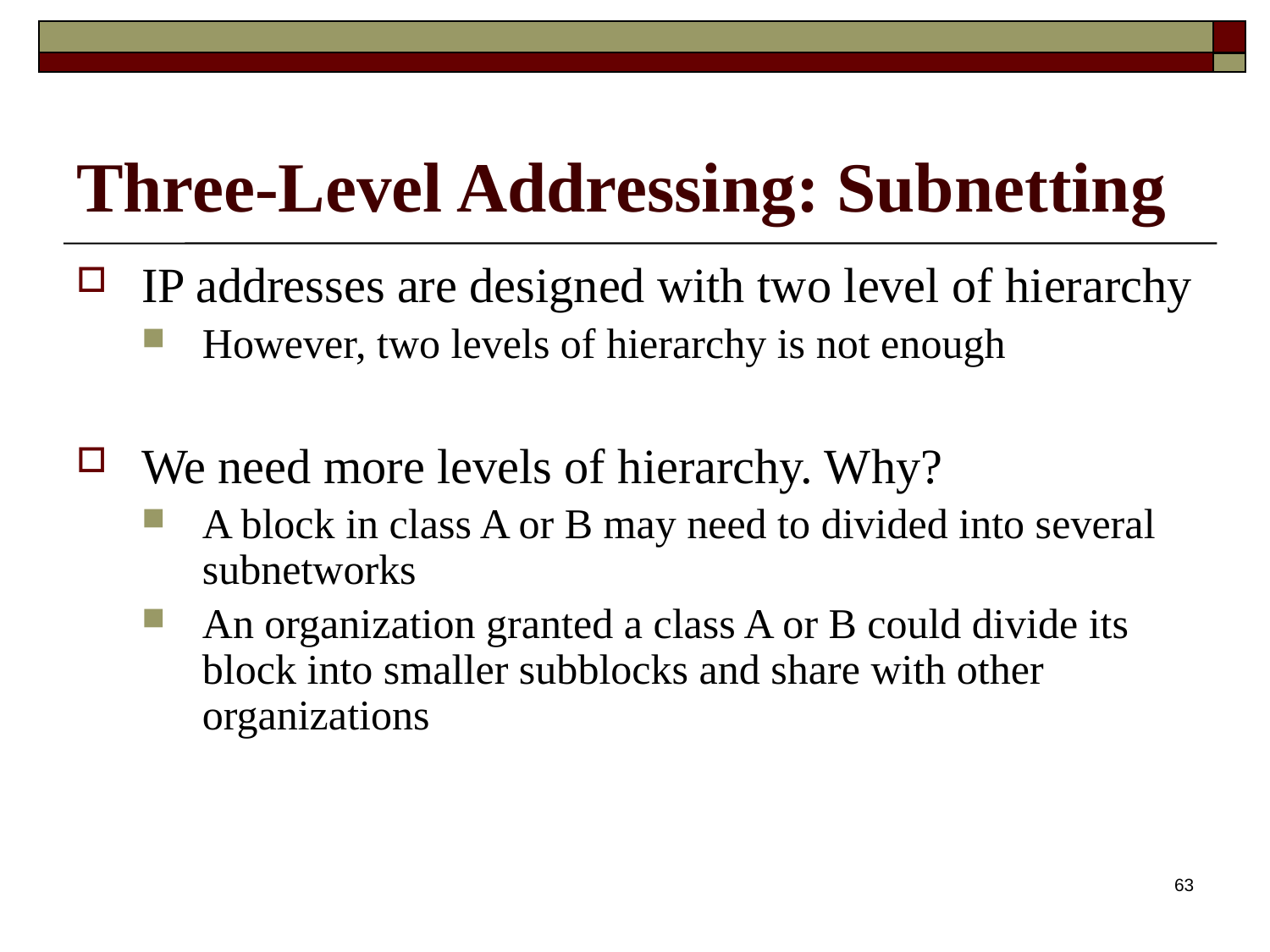

# Three-Level Addressing: Subnetting
IP addresses are designed with two level of hierarchy
However, two levels of hierarchy is not enough

We need more levels of hierarchy. Why?
A block in class A or B may need to divided into several subnetworks
An organization granted a class A or B could divide its block into smaller subblocks and share with other organizations

63